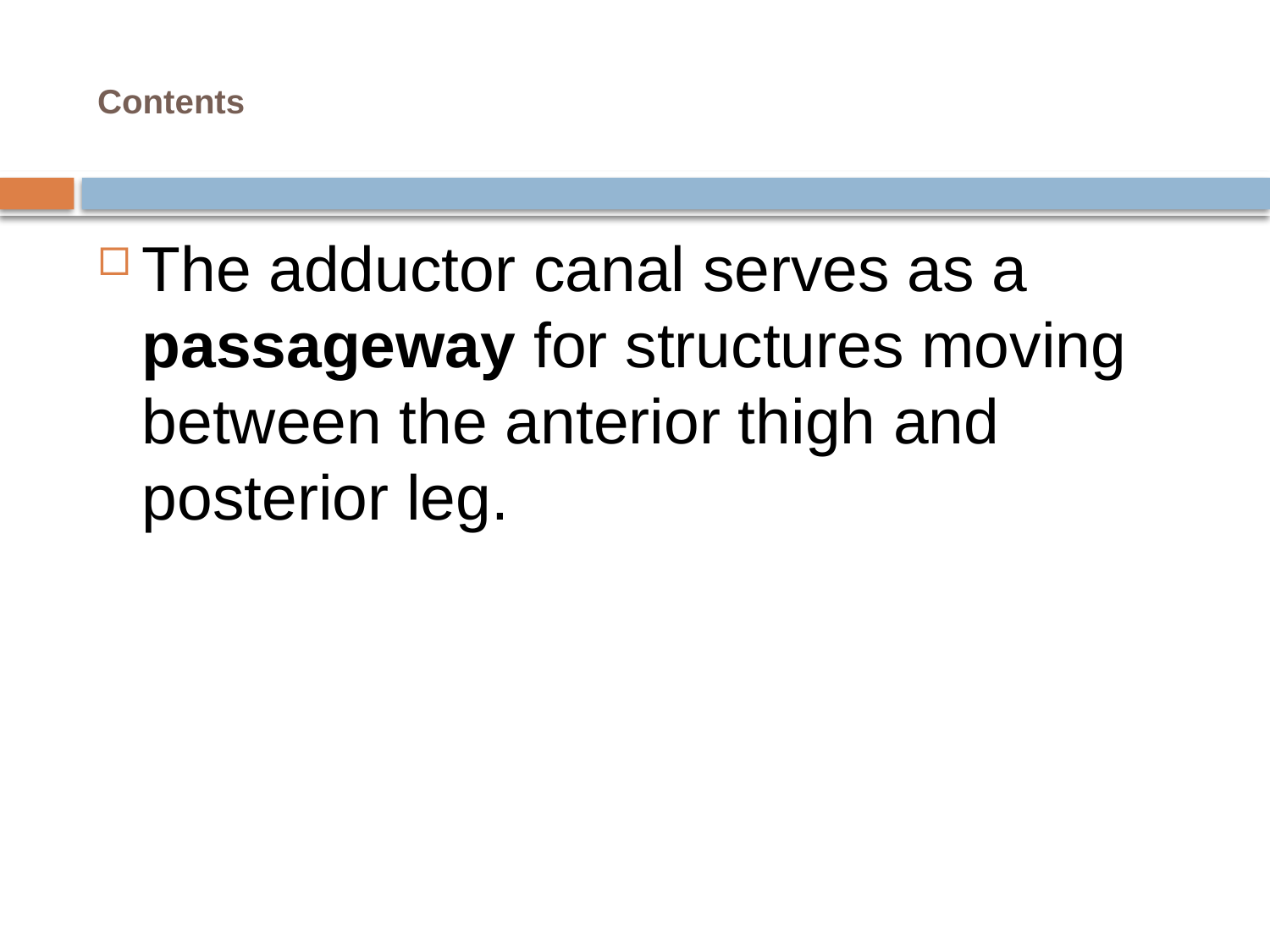

# Contents
The adductor canal serves as a passageway for structures moving between the anterior thigh and posterior leg.